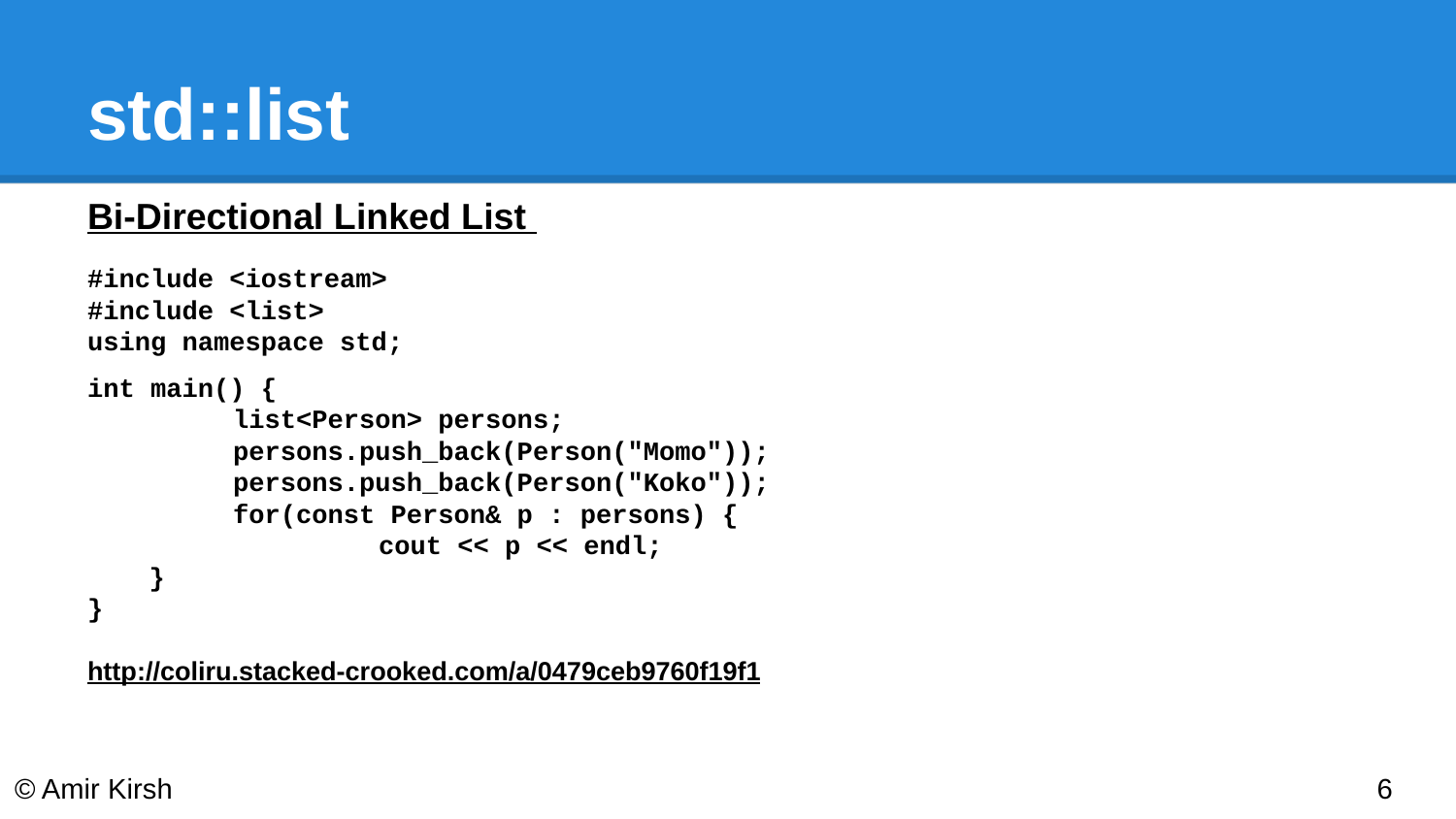

# std::list
Bi-Directional Linked List

#include <iostream>
#include <list>
using namespace std;

int main() {
	list<Person> persons;
	persons.push_back(Person("Momo"));
	persons.push_back(Person("Koko"));
	for(const Person& p : persons) {
		cout << p << endl;
}
}

http://coliru.stacked-crooked.com/a/0479ceb9760f19f1

© Amir Kirsh
6